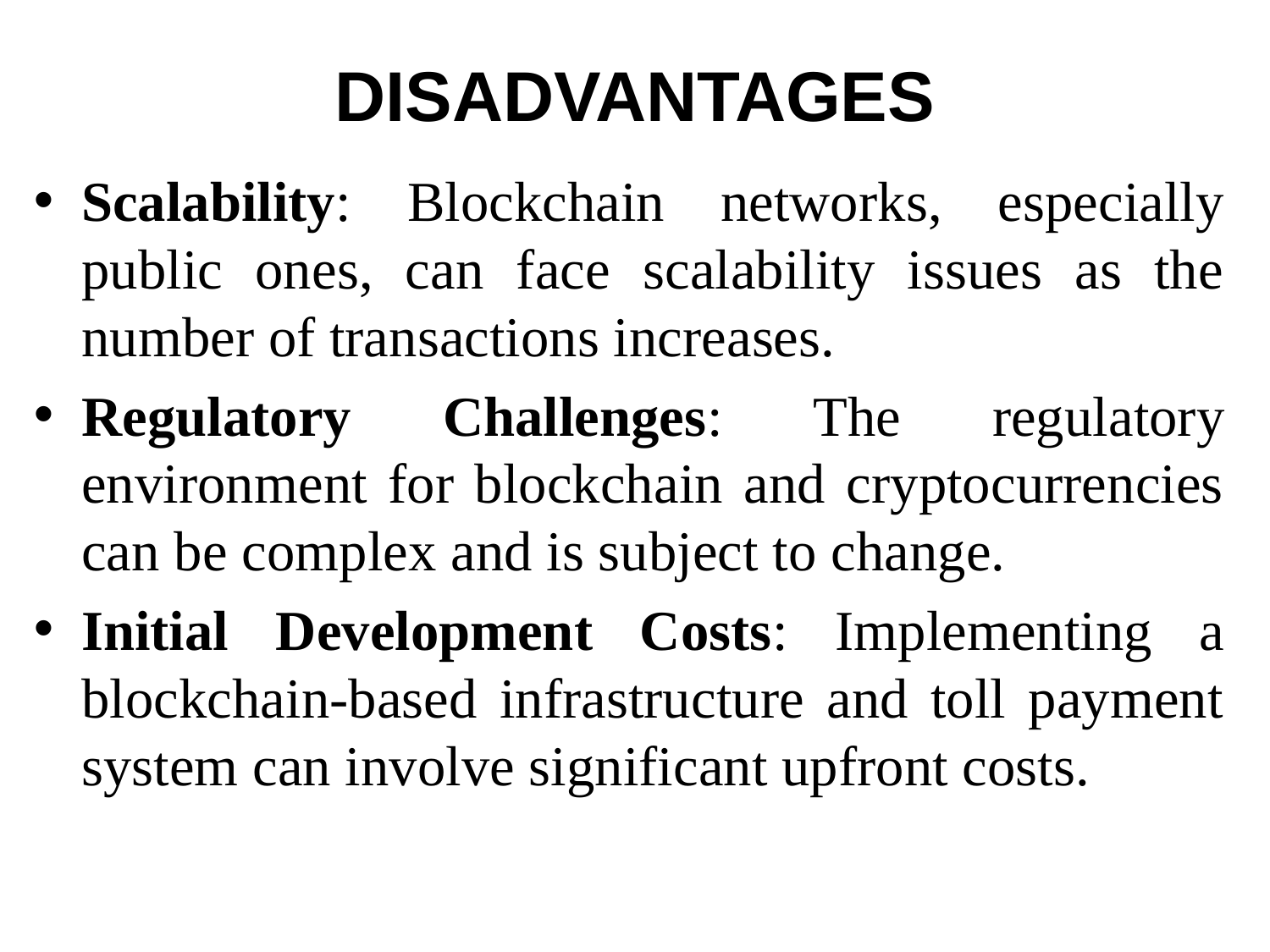

# DISADVANTAGES
Scalability: Blockchain networks, especially public ones, can face scalability issues as the number of transactions increases.
Regulatory Challenges: The regulatory environment for blockchain and cryptocurrencies can be complex and is subject to change.
Initial Development Costs: Implementing a blockchain-based infrastructure and toll payment system can involve significant upfront costs.